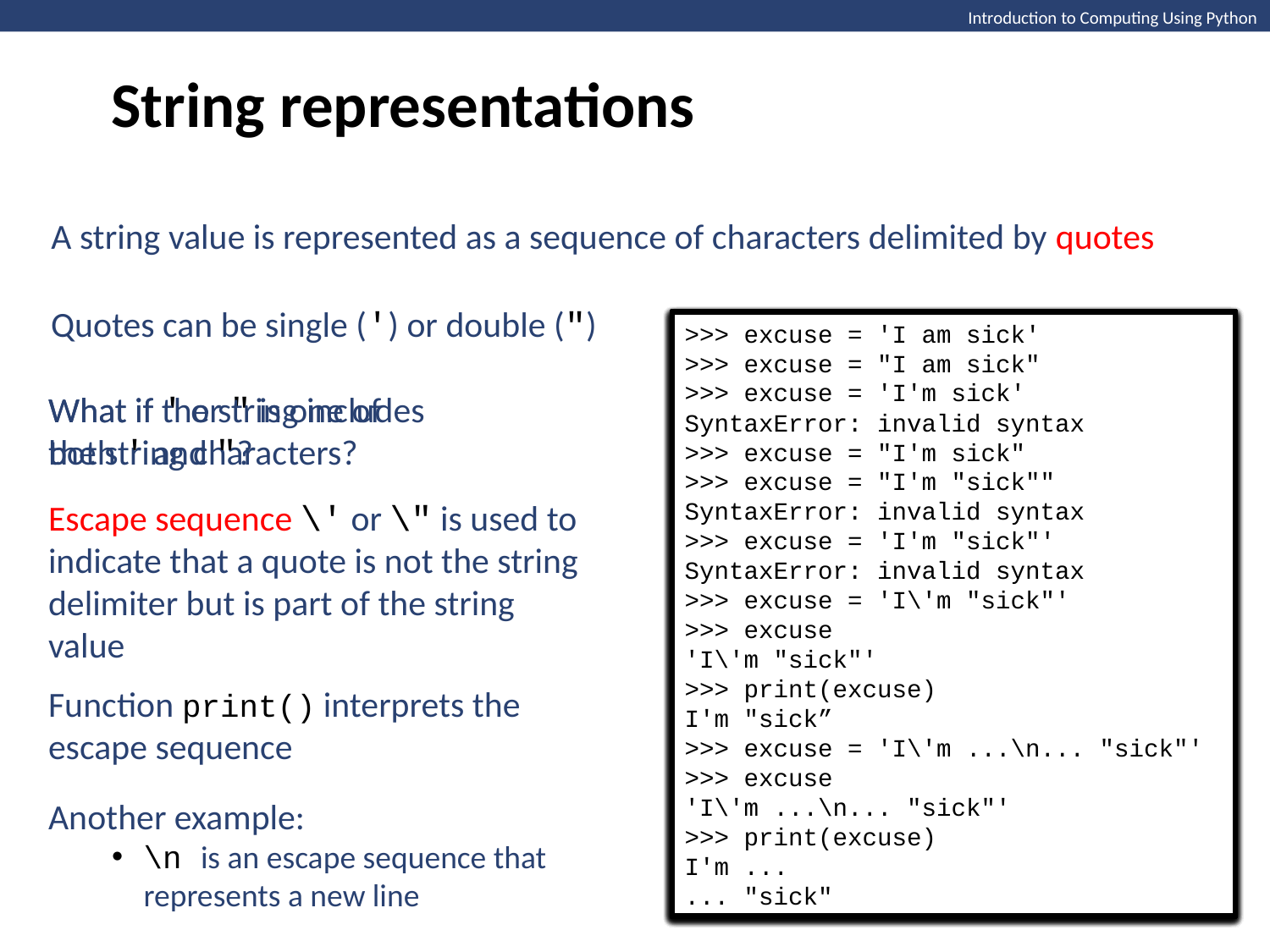

String representations
Introduction to Computing Using Python
A string value is represented as a sequence of characters delimited by quotes
Quotes can be single (') or double (")
>>> excuse = 'I am sick'
>>> excuse = "I am sick"
>>>

>>> excuse = 'I am sick'
>>> excuse = "I am sick"
>>> excuse = 'I'm sick'
SyntaxError: invalid syntax
>>>

>>> excuse = 'I am sick'
>>> excuse = "I am sick"
>>> excuse = 'I'm sick'
SyntaxError: invalid syntax
>>> excuse = "I'm sick"
>>>

>>> excuse = 'I am sick'
>>> excuse = "I am sick"
>>> excuse = 'I'm sick'
SyntaxError: invalid syntax
>>> excuse = "I'm sick"
>>> excuse = "I'm "sick""
SyntaxError: invalid syntax
>>> excuse = 'I'm "sick"'
SyntaxError: invalid syntax
>>>

>>> excuse = 'I am sick'
>>> excuse = "I am sick"
>>> excuse = 'I'm sick'
SyntaxError: invalid syntax
>>> excuse = "I'm sick"
>>> excuse = "I'm "sick""
SyntaxError: invalid syntax
>>> excuse = 'I'm "sick"'
SyntaxError: invalid syntax
>>> excuse = 'I\'m "sick"'
>>>

>>> excuse = 'I am sick'
>>> excuse = "I am sick"
>>> excuse = 'I'm sick'
SyntaxError: invalid syntax
>>> excuse = "I'm sick"
>>> excuse = "I'm "sick""
SyntaxError: invalid syntax
>>> excuse = 'I'm "sick"'
SyntaxError: invalid syntax
>>> excuse = 'I\'m "sick"'
>>> excuse
'I\'m "sick"'
>>>

>>> excuse = 'I am sick'
>>> excuse = "I am sick"
>>> excuse = 'I'm sick'
SyntaxError: invalid syntax
>>> excuse = "I'm sick"
>>> excuse = "I'm "sick""
SyntaxError: invalid syntax
>>> excuse = 'I'm "sick"'
SyntaxError: invalid syntax
>>> excuse = 'I\'m "sick"'
>>> excuse
'I\'m "sick"'
>>> print(excuse)
I'm "sick"
>>>

>>> excuse = 'I am sick'
>>> excuse = "I am sick"
>>> excuse = 'I'm sick'
SyntaxError: invalid syntax
>>> excuse = "I'm sick"
>>> excuse = "I'm "sick""
SyntaxError: invalid syntax
>>> excuse = 'I'm "sick"'
SyntaxError: invalid syntax
>>> excuse = 'I\'m "sick"'
>>> excuse
'I\'m "sick"'
>>> print(excuse)
I'm "sick”
>>> excuse = 'I\'m ...\n... "sick"'
>>>

>>> excuse = 'I am sick'
>>> excuse = "I am sick"
>>> excuse = 'I'm sick'
SyntaxError: invalid syntax
>>> excuse = "I'm sick”
>>> excuse = "I'm "sick""
SyntaxError: invalid syntax
>>> excuse = 'I'm "sick"'
SyntaxError: invalid syntax
>>> excuse = 'I\'m "sick"'
>>> excuse
'I\'m "sick"'
>>> print(excuse)
I'm "sick”
>>> excuse = 'I\'m ...\n... "sick"'
>>> excuse
'I\'m ...\n... "sick"'
>>>

>>> excuse = 'I am sick'
>>> excuse = "I am sick"
>>> excuse = 'I'm sick'
SyntaxError: invalid syntax
>>> excuse = "I'm sick"
>>> excuse = "I'm "sick""
SyntaxError: invalid syntax
>>> excuse = 'I'm "sick"'
SyntaxError: invalid syntax
>>> excuse = 'I\'m "sick"'
>>> excuse
'I\'m "sick"'
>>> print(excuse)
I'm "sick”
>>> excuse = 'I\'m ...\n... "sick"'
>>> excuse
'I\'m ...\n... "sick"'
>>> print(excuse)
I'm ...
... "sick"
What if ' or " is one of the string characters?
What if the string includes both ' and "?
Escape sequence \' or \" is used to indicate that a quote is not the string delimiter but is part of the string value
Function print() interprets the escape sequence
Another example:
\n is an escape sequence that represents a new line